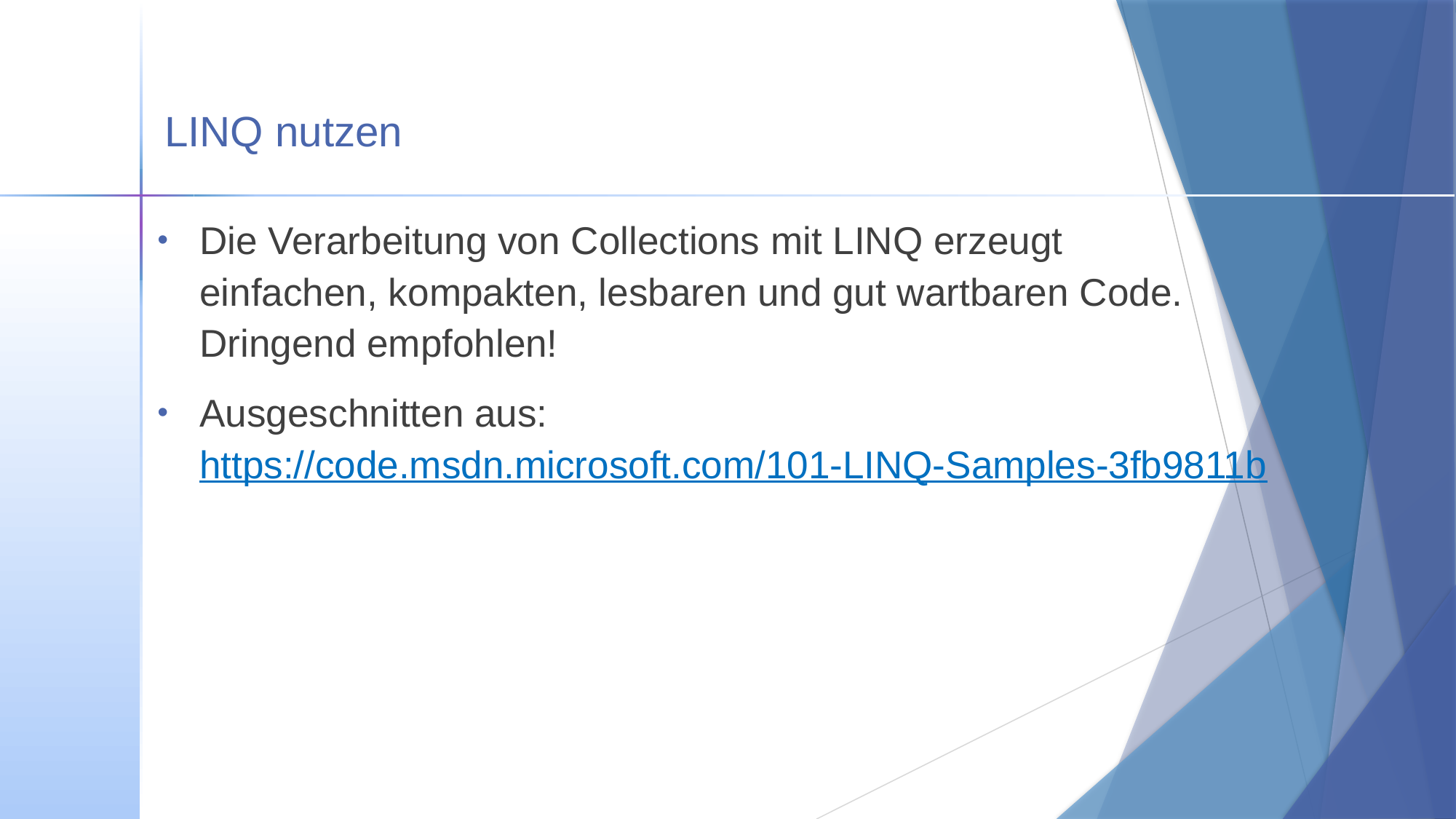

# LINQ nutzen
Die Verarbeitung von Collections mit LINQ erzeugt
einfachen, kompakten, lesbaren und gut wartbaren Code.
Dringend empfohlen!
Ausgeschnitten aus:
https://code.msdn.microsoft.com/101-LINQ-Samples-3fb9811b